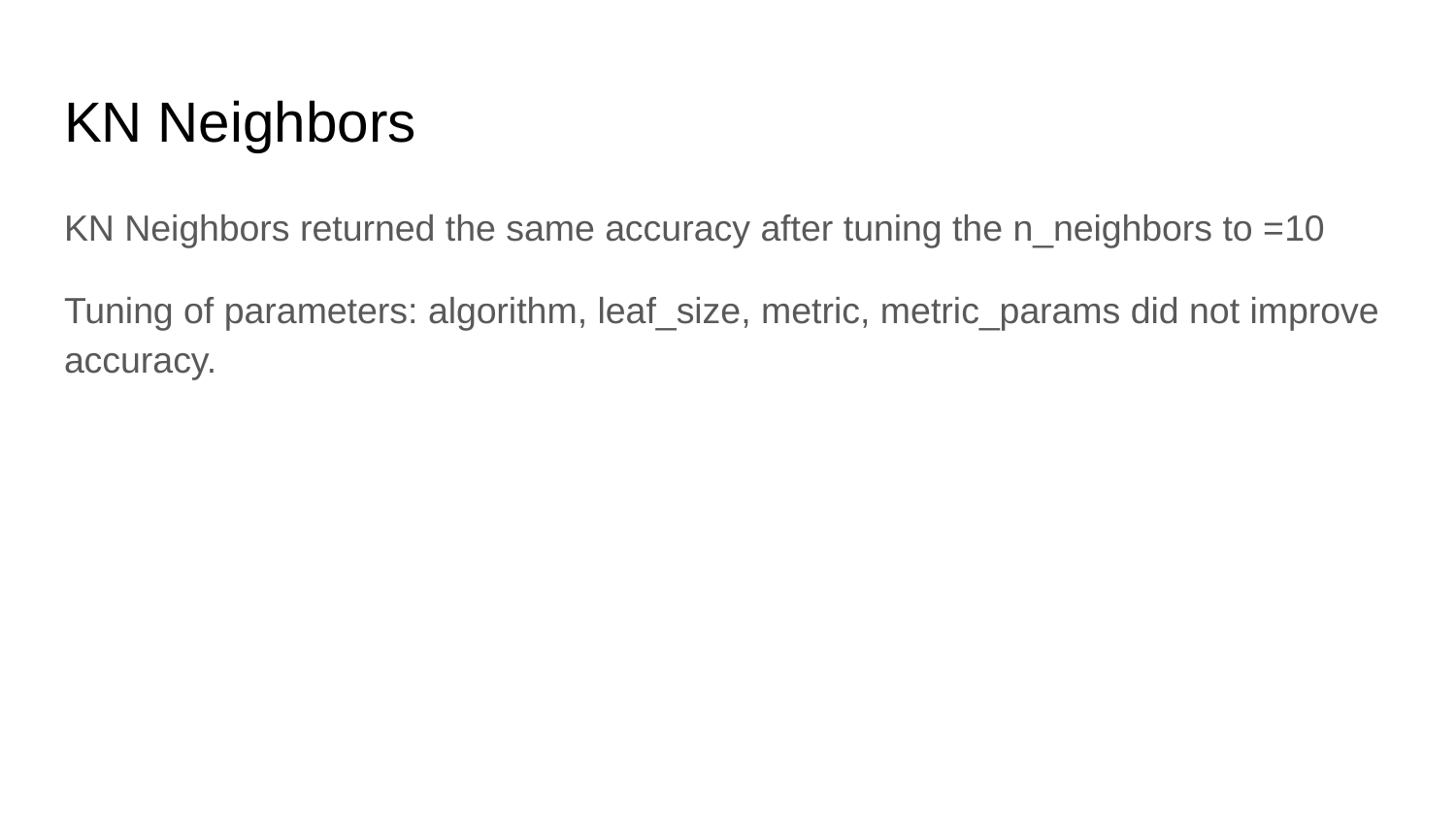

# KN Neighbors
KN Neighbors returned the same accuracy after tuning the n_neighbors to =10
Tuning of parameters: algorithm, leaf_size, metric, metric_params did not improve accuracy.